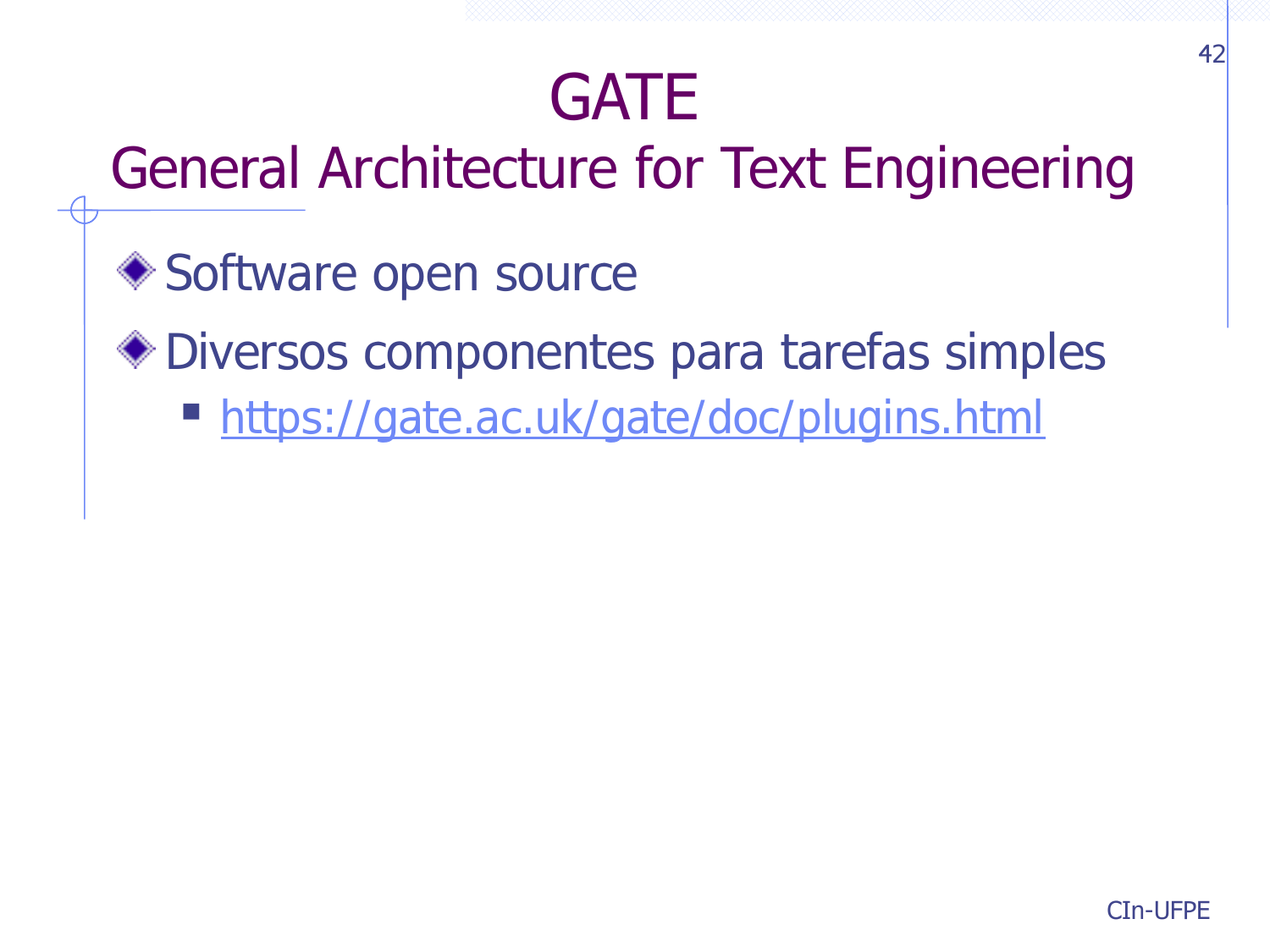

42
GATE
General Architecture for Text Engineering
Software open source
Diversos componentes para tarefas simples
https://gate.ac.uk/gate/doc/plugins.html

CIn-UFPE